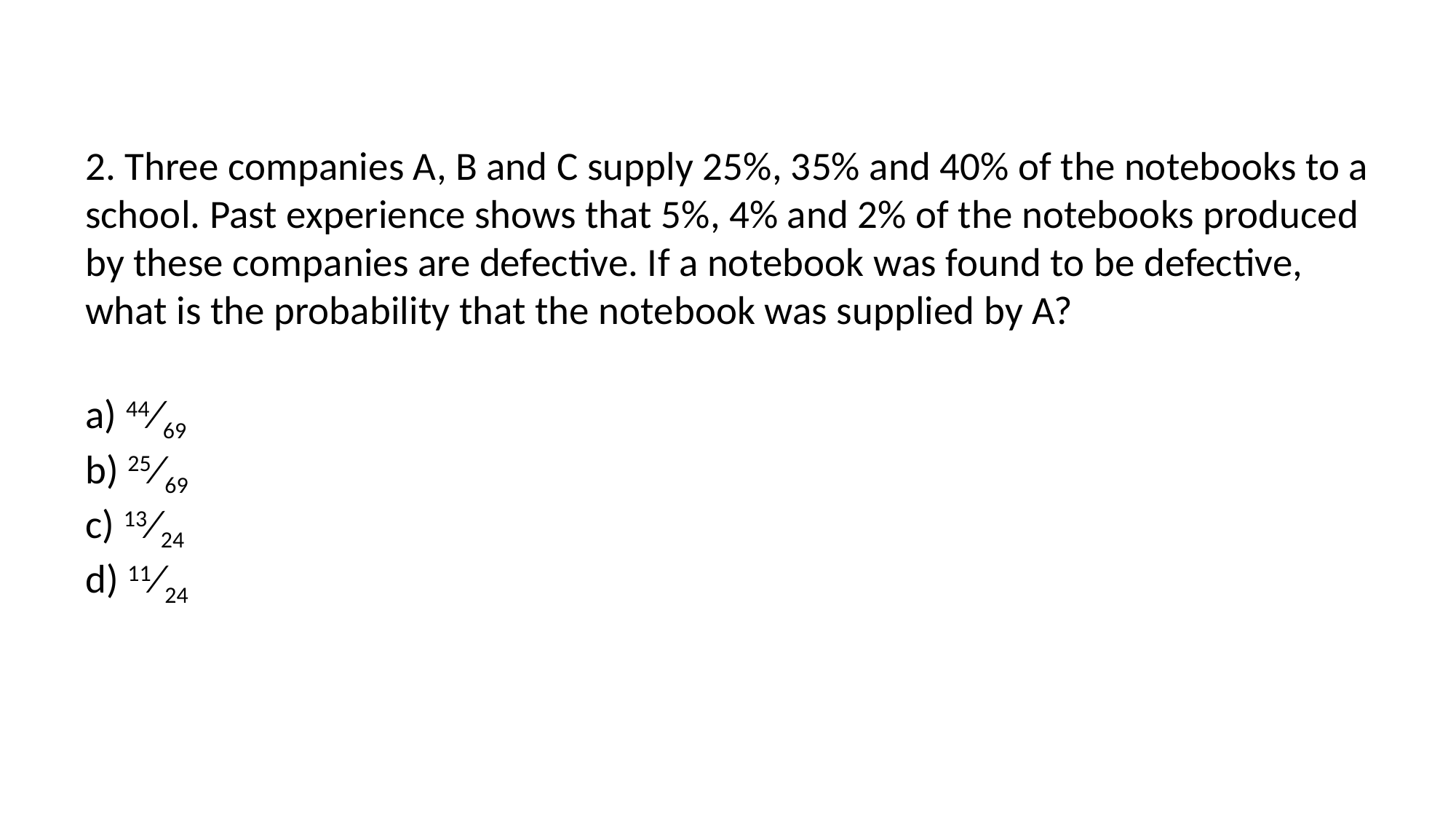

2. Three companies A, B and C supply 25%, 35% and 40% of the notebooks to a school. Past experience shows that 5%, 4% and 2% of the notebooks produced by these companies are defective. If a notebook was found to be defective, what is the probability that the notebook was supplied by A?
a) 44⁄69
b) 25⁄69
c) 13⁄24
d) 11⁄24